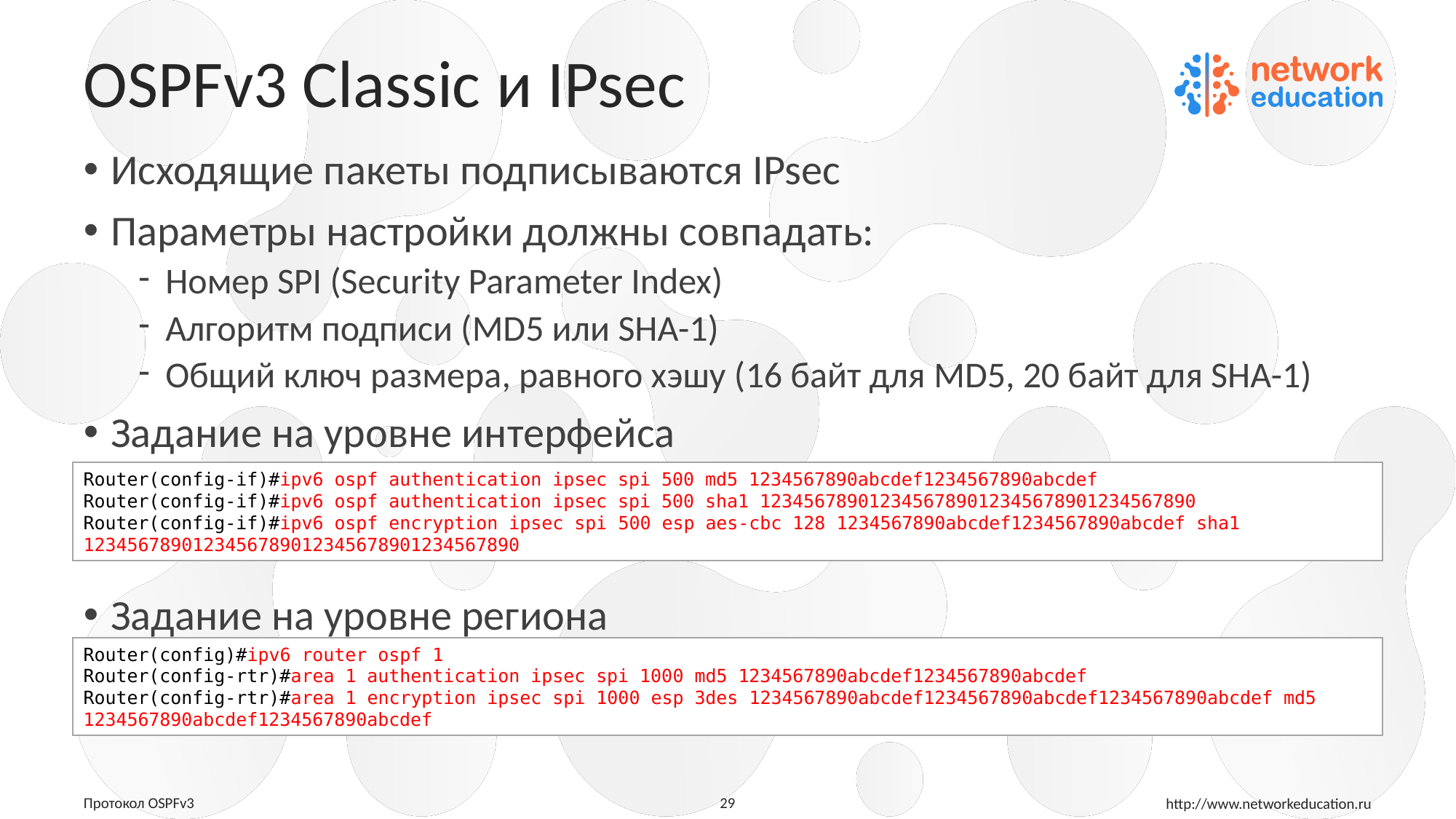

# OSPFv3 Classic и IPsec
Исходящие пакеты подписываются IPsec
Параметры настройки должны совпадать:
Номер SPI (Security Parameter Index)
Алгоритм подписи (MD5 или SHA-1)
Общий ключ размера, равного хэшу (16 байт для MD5, 20 байт для SHA-1)
Задание на уровне интерфейса

Задание на уровне региона
Router(config-if)#ipv6 ospf authentication ipsec spi 500 md5 1234567890abcdef1234567890abcdef
Router(config-if)#ipv6 ospf authentication ipsec spi 500 sha1 1234567890123456789012345678901234567890
Router(config-if)#ipv6 ospf encryption ipsec spi 500 esp aes-cbc 128 1234567890abcdef1234567890abcdef sha1 1234567890123456789012345678901234567890
Router(config)#ipv6 router ospf 1
Router(config-rtr)#area 1 authentication ipsec spi 1000 md5 1234567890abcdef1234567890abcdef
Router(config-rtr)#area 1 encryption ipsec spi 1000 esp 3des 1234567890abcdef1234567890abcdef1234567890abcdef md5
1234567890abcdef1234567890abcdef
29
Протокол OSPFv3